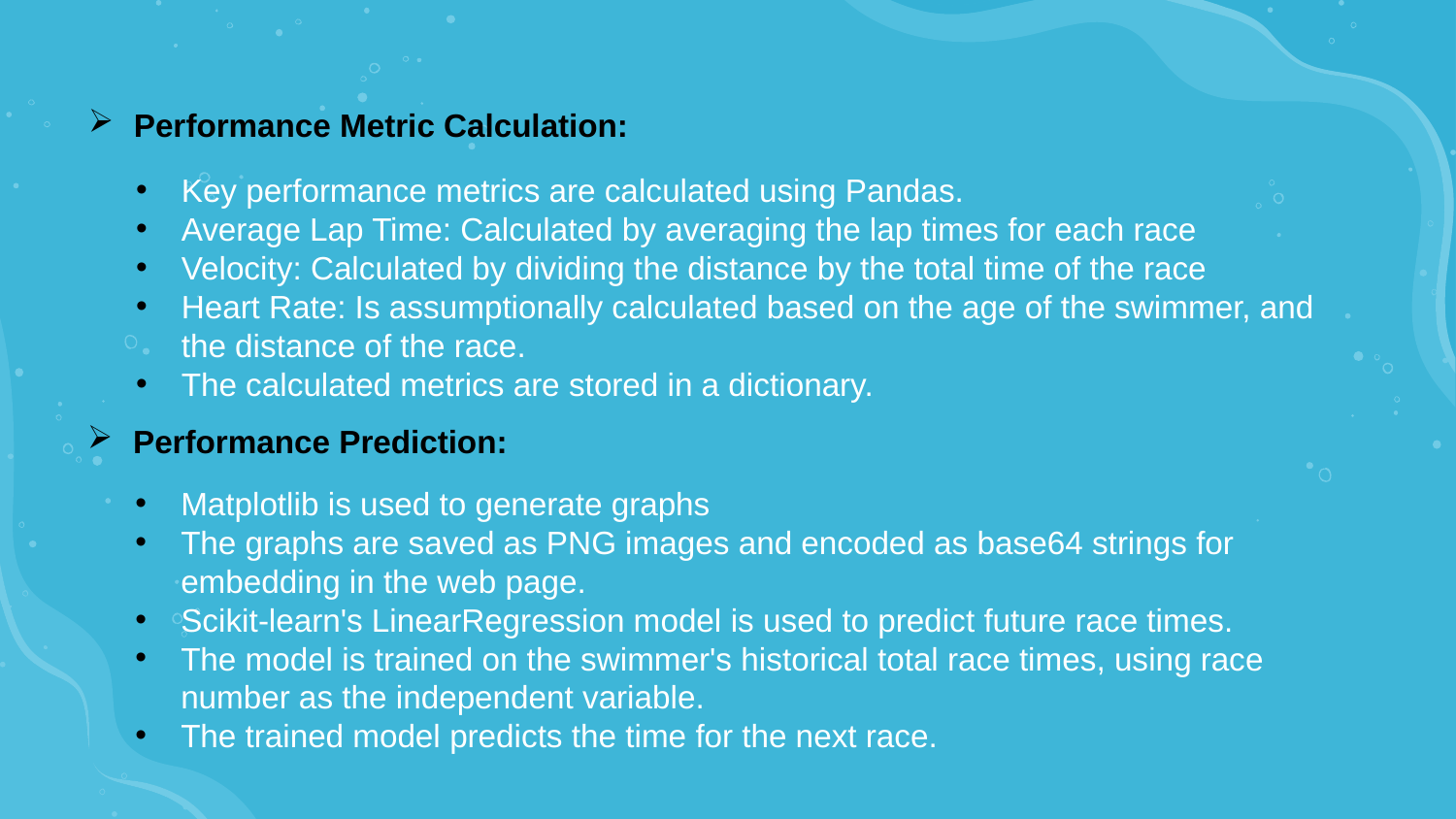

Performance Metric Calculation:
Key performance metrics are calculated using Pandas.
Average Lap Time: Calculated by averaging the lap times for each race
Velocity: Calculated by dividing the distance by the total time of the race
Heart Rate: Is assumptionally calculated based on the age of the swimmer, and the distance of the race.
The calculated metrics are stored in a dictionary.
Performance Prediction:
Matplotlib is used to generate graphs
The graphs are saved as PNG images and encoded as base64 strings for embedding in the web page.
Scikit-learn's LinearRegression model is used to predict future race times.
The model is trained on the swimmer's historical total race times, using race number as the independent variable.
The trained model predicts the time for the next race.